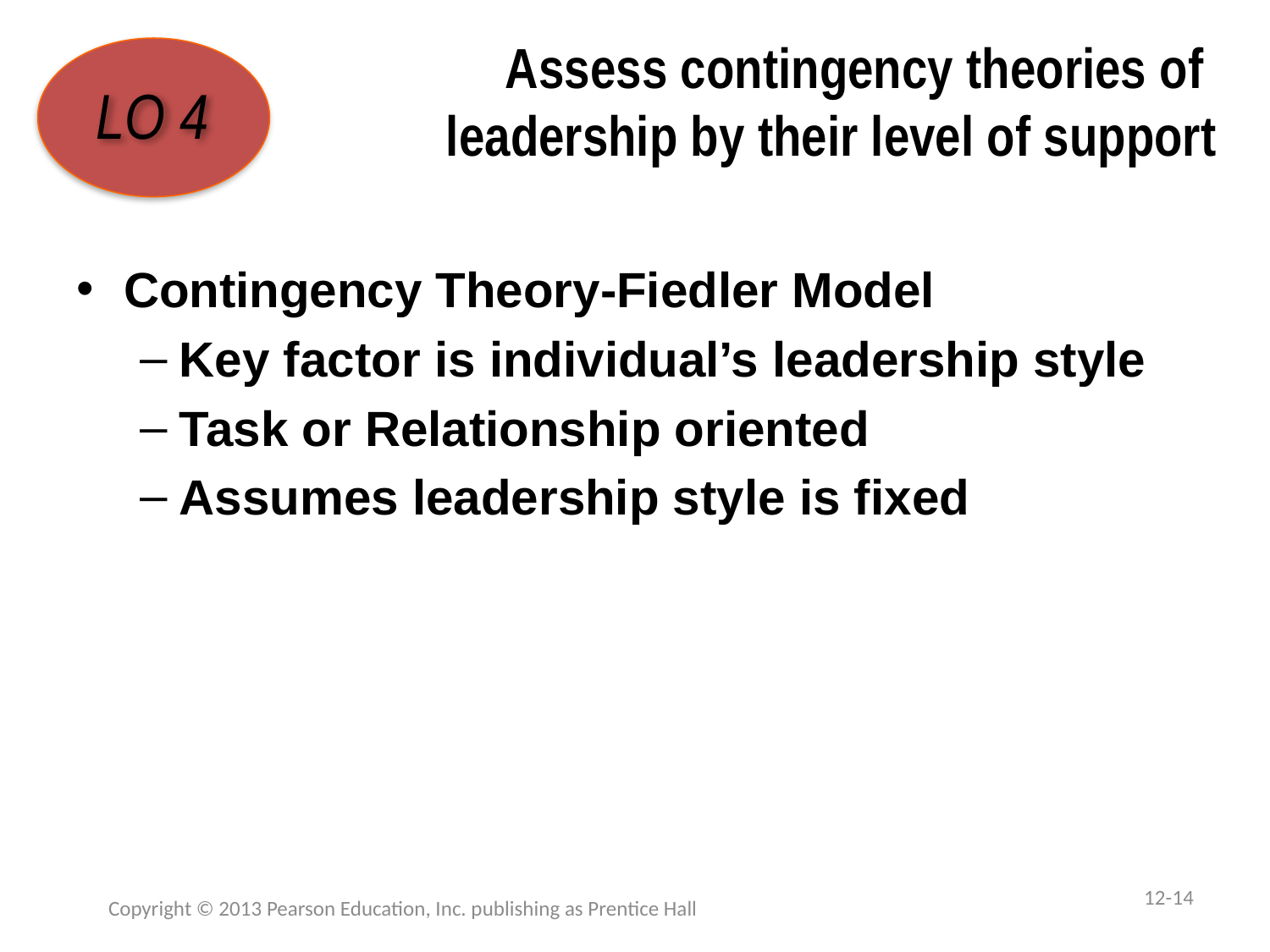

# Assess contingency theories of leadership by their level of support

LO 4
Contingency Theory-Fiedler Model
Key factor is individual’s leadership style
Task or Relationship oriented
Assumes leadership style is fixed
12-14
Copyright © 2013 Pearson Education, Inc. publishing as Prentice Hall
1